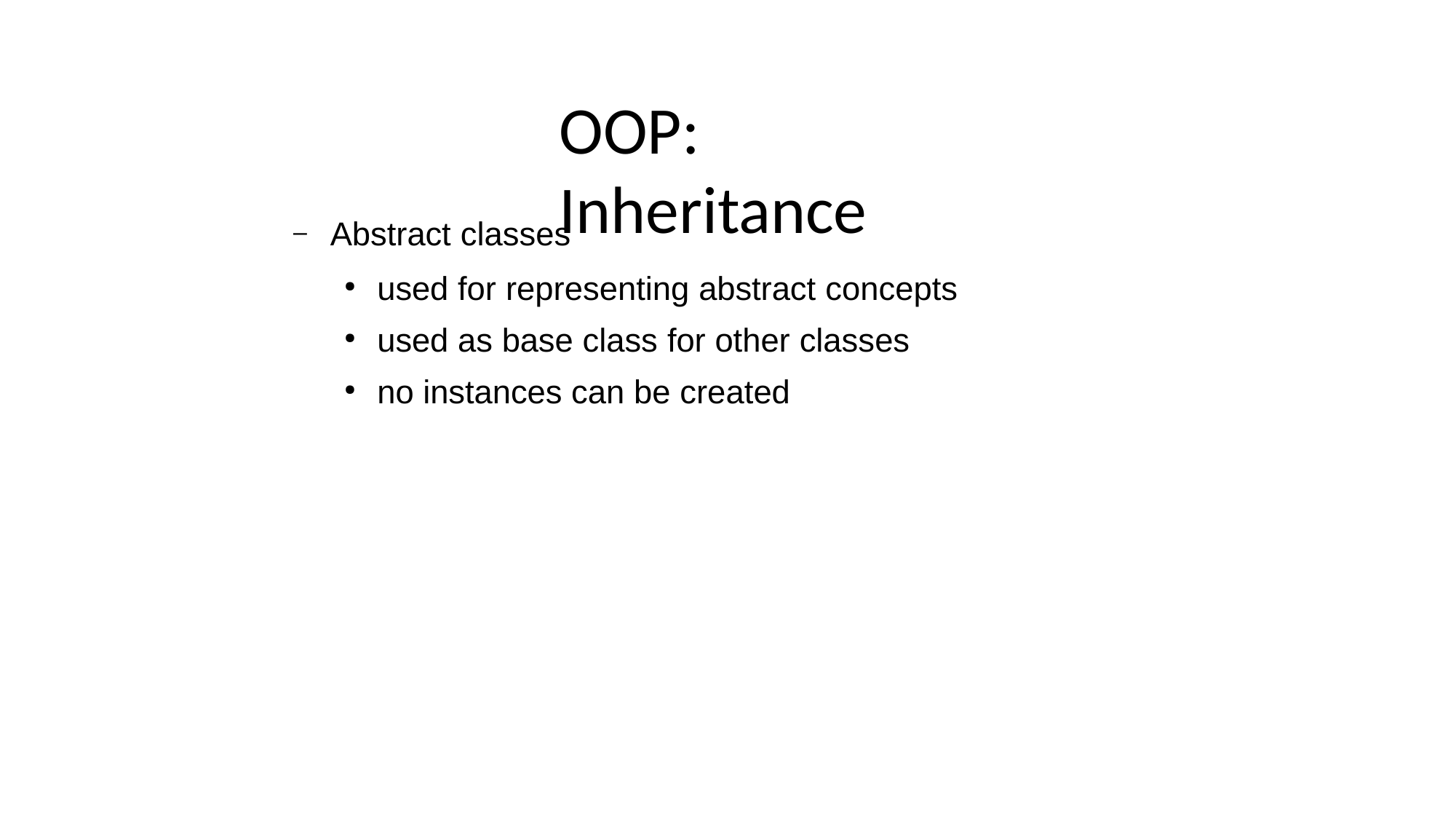

# OOP: Inheritance
Abstract classes
used for representing abstract concepts
used as base class for other classes
no instances can be created